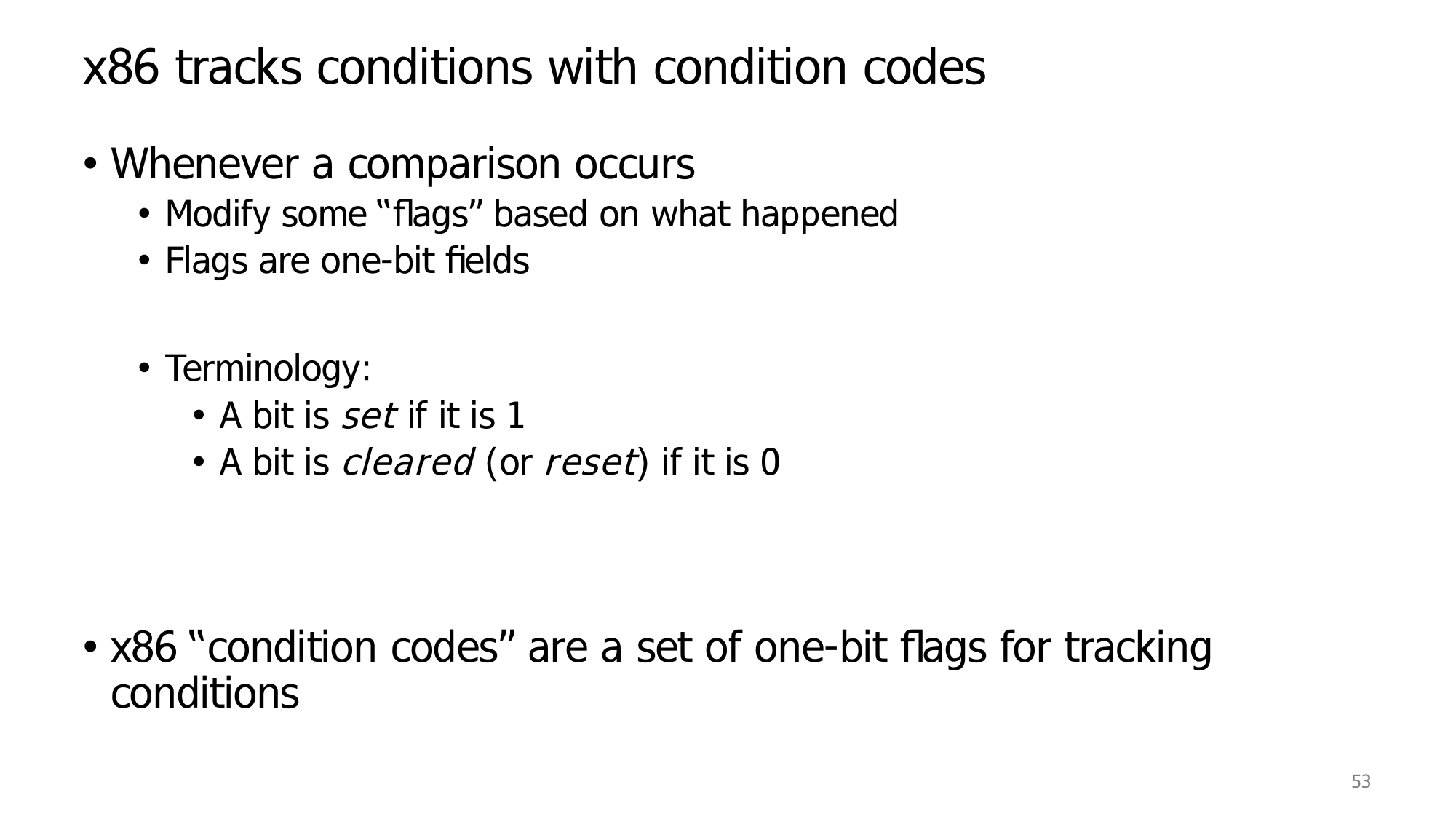

# x86 tracks conditions with condition codes
Whenever a comparison occurs
Modify some “flags” based on what happened
Flags are one-bit fields

Terminology:
A bit is set if it is 1
A bit is cleared (or reset) if it is 0

x86 “condition codes” are a set of one-bit flags for tracking conditions

53